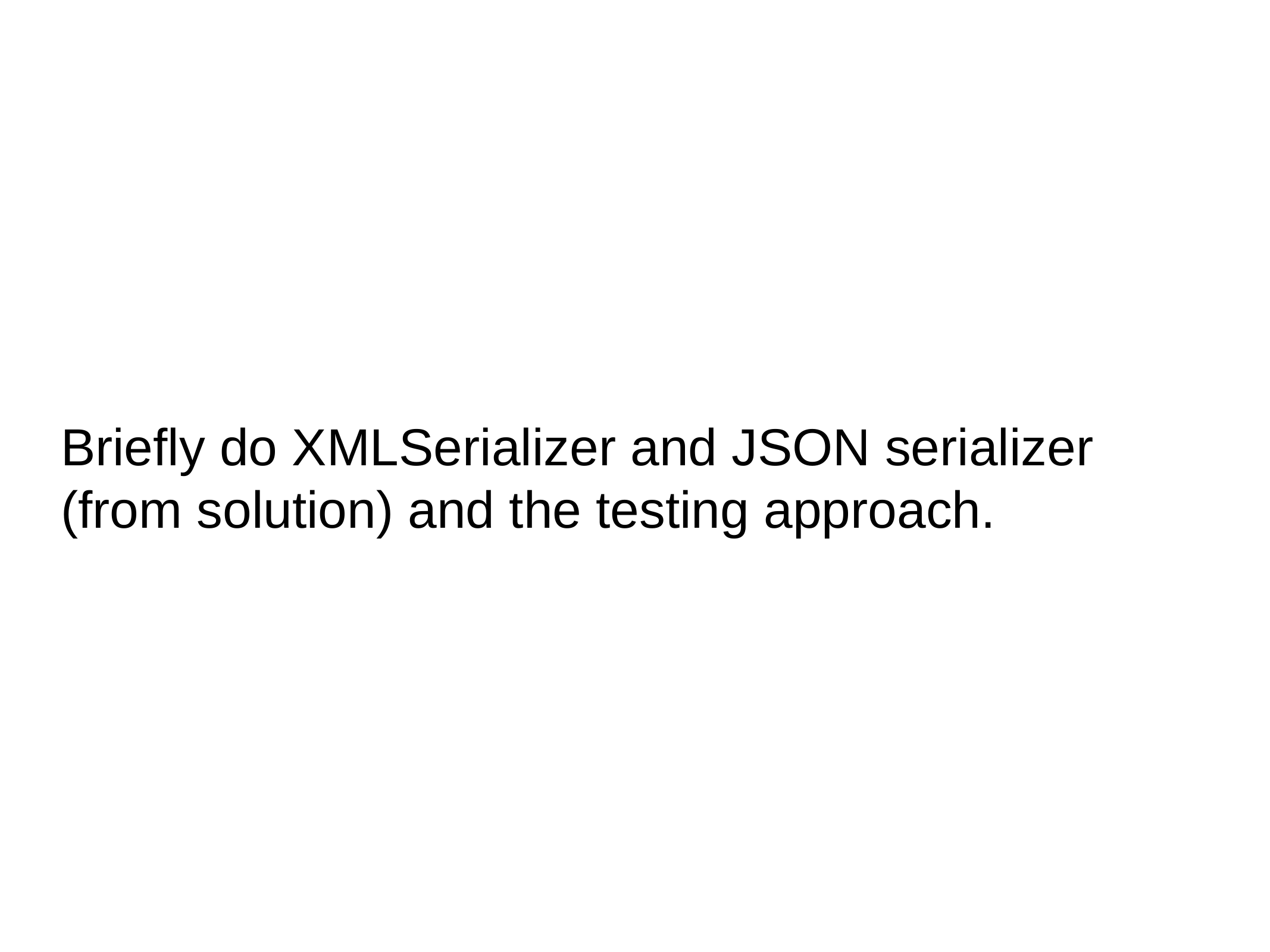

# Briefly do XMLSerializer and JSON serializer (from solution) and the testing approach.